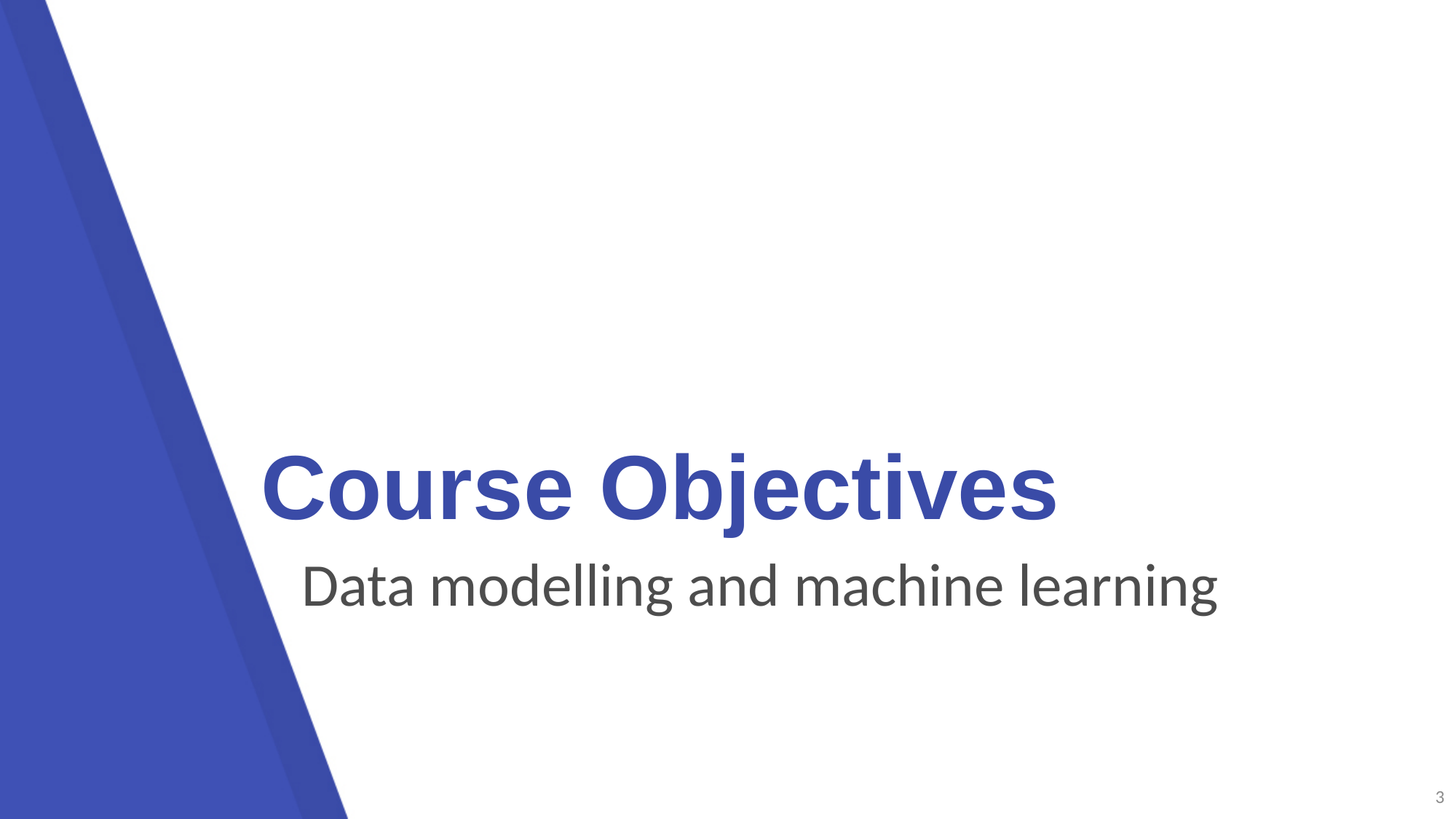

# Course Objectives
Data modelling and machine learning
3